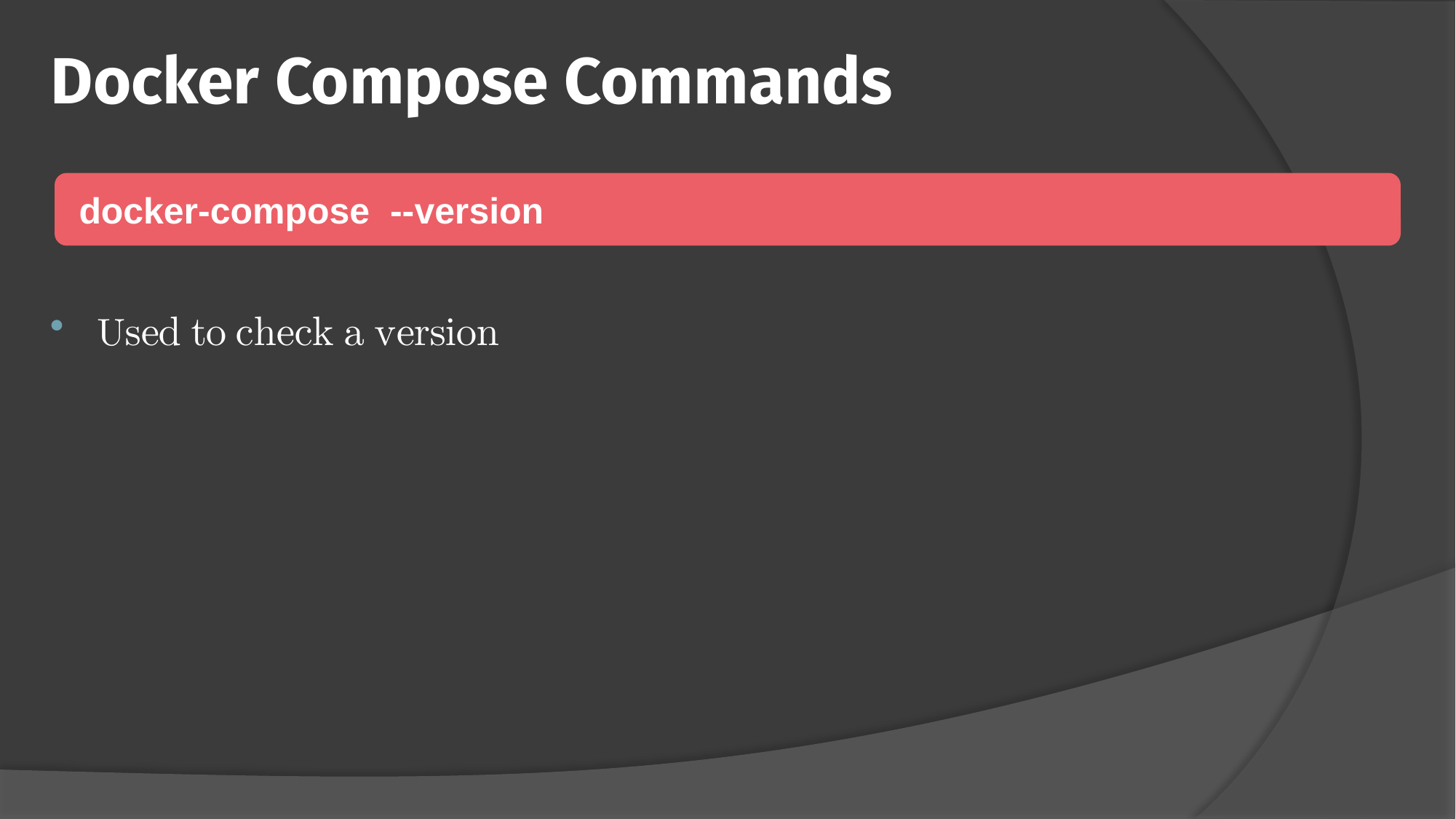

# Docker Compose Commands
 docker-compose  --version

Used to check a version